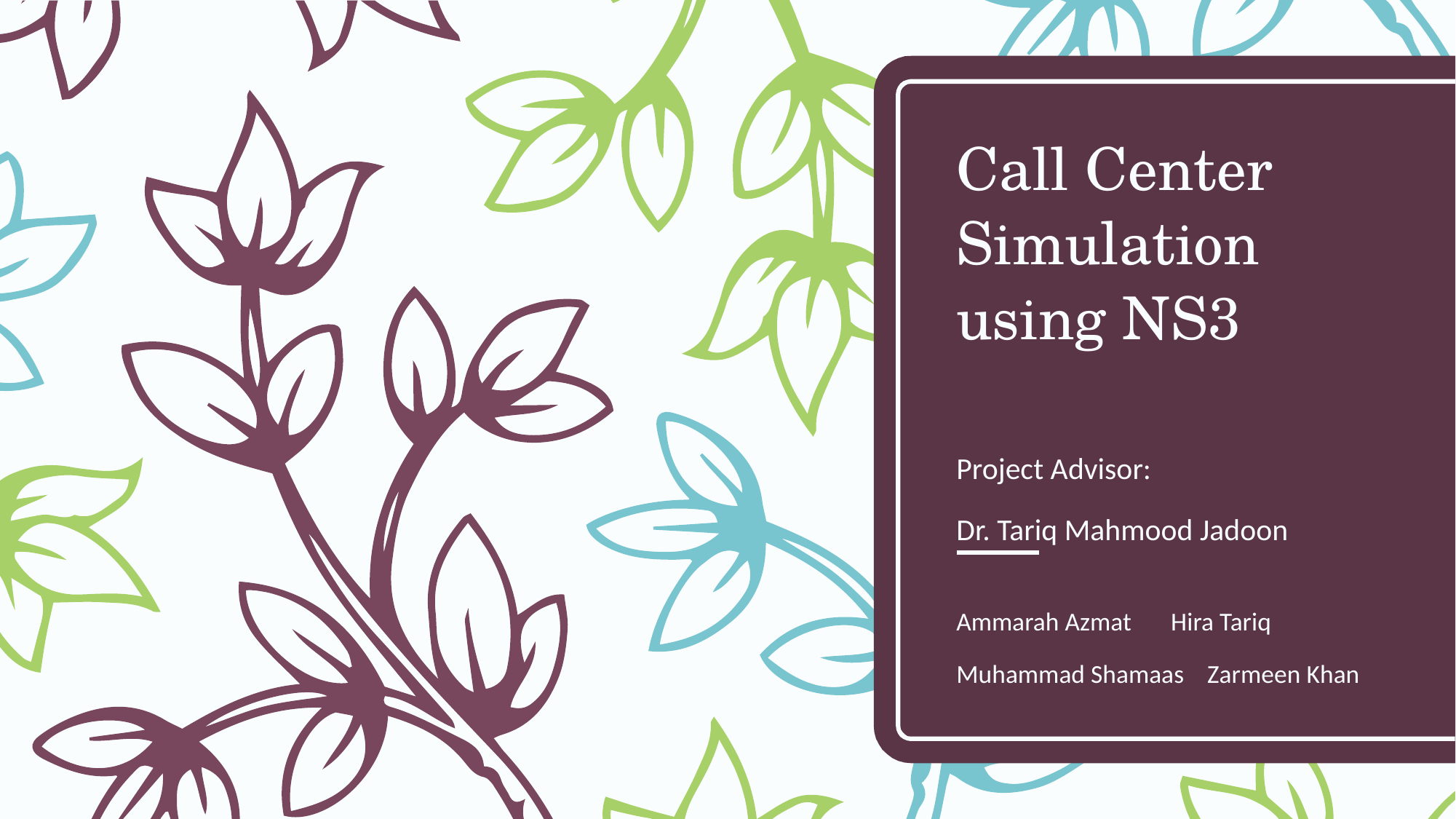

# Call Center Simulation using NS3
Project Advisor:
Dr. Tariq Mahmood Jadoon
Ammarah Azmat	     Hira Tariq
Muhammad Shamaas    Zarmeen Khan